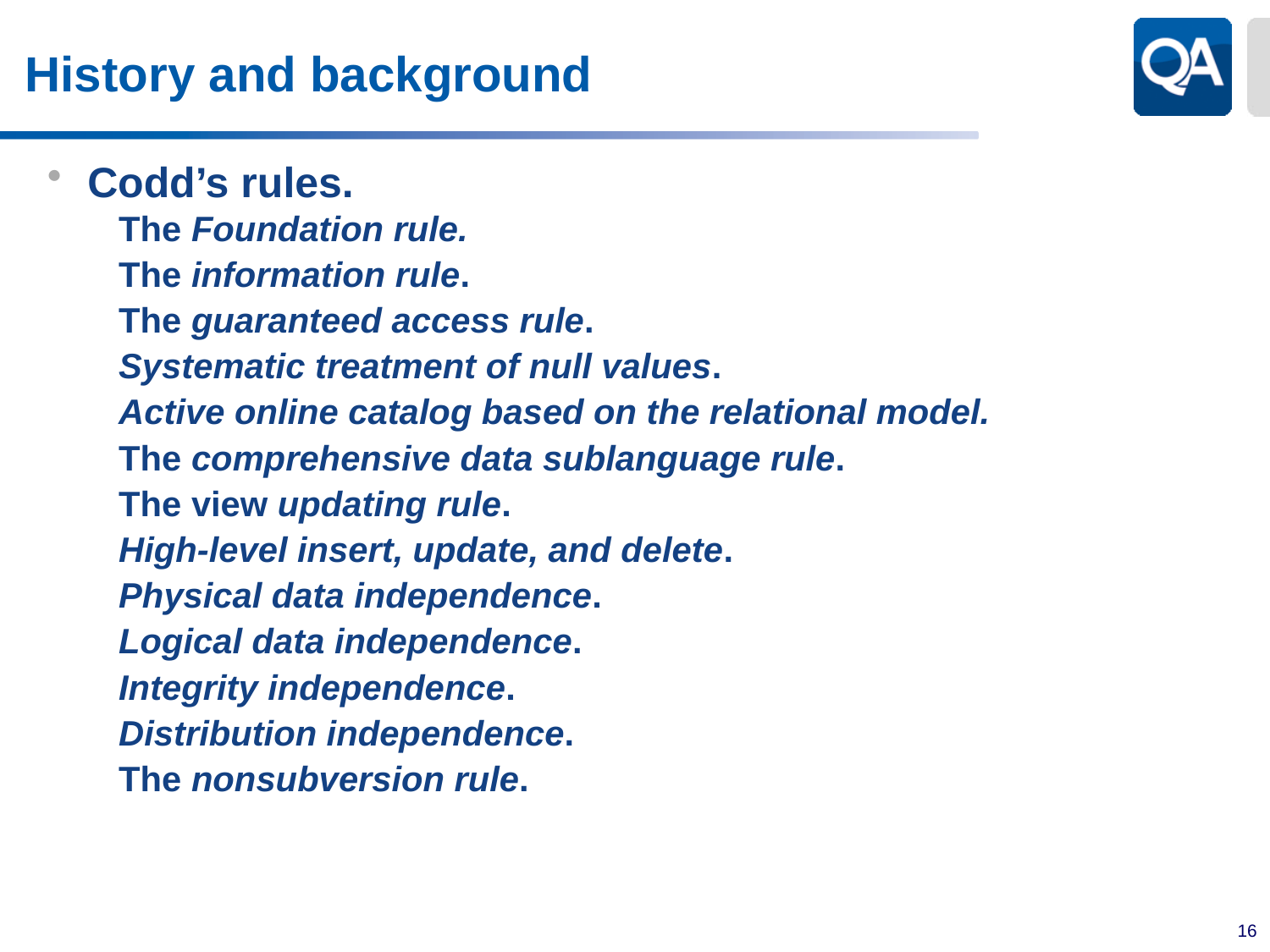

# History and background
Codd’s rules.
The Foundation rule.
The information rule.
The guaranteed access rule.
Systematic treatment of null values.
Active online catalog based on the relational model.
The comprehensive data sublanguage rule.
The view updating rule.
High-level insert, update, and delete.
Physical data independence.
Logical data independence.
Integrity independence.
Distribution independence.
The nonsubversion rule.